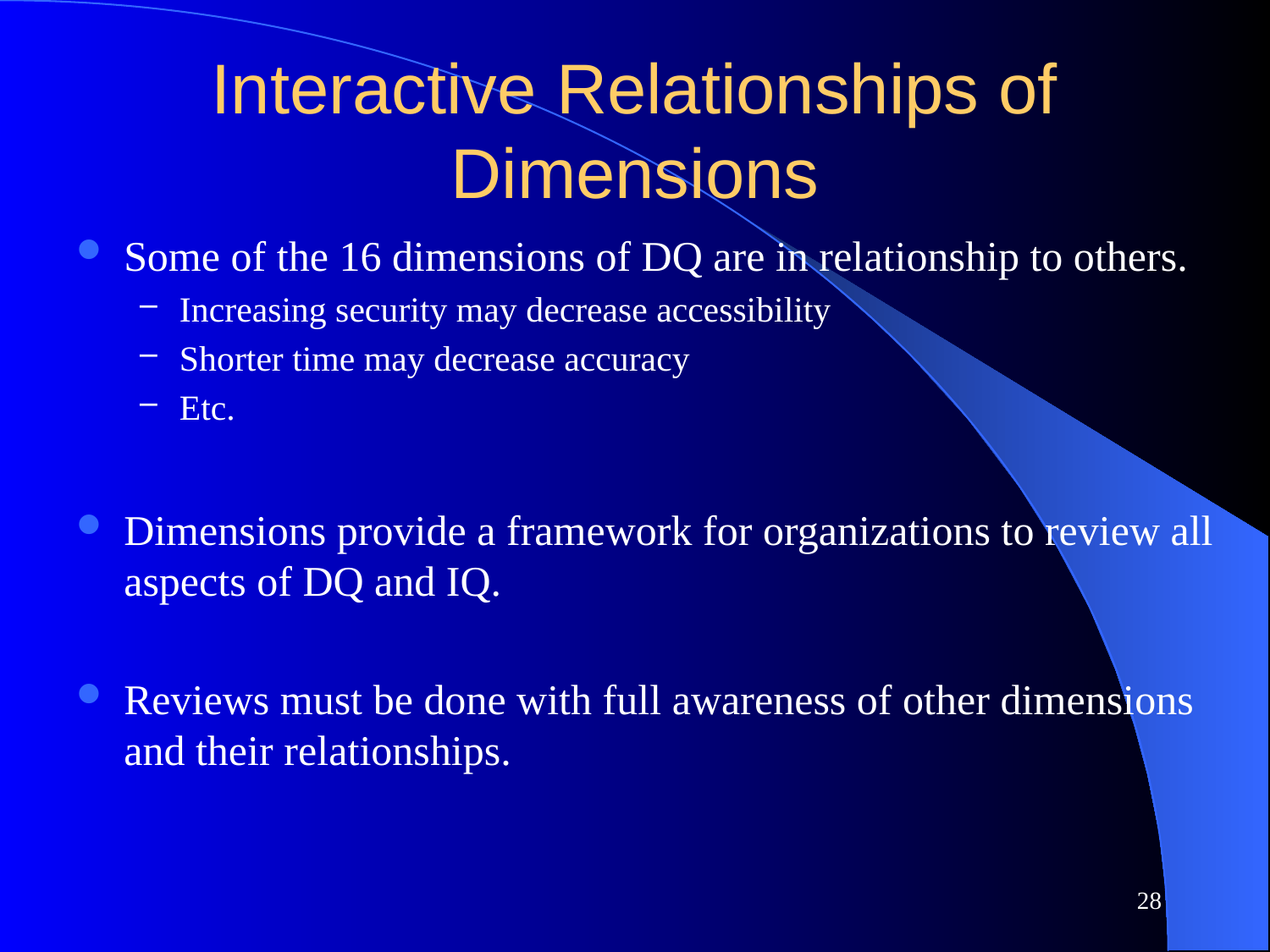

# Interactive Relationships of Dimensions
Some of the 16 dimensions of DQ are in relationship to others.
Increasing security may decrease accessibility
Shorter time may decrease accuracy
Etc.

Dimensions provide a framework for organizations to review all aspects of DQ and IQ.

Reviews must be done with full awareness of other dimensions and their relationships.
28